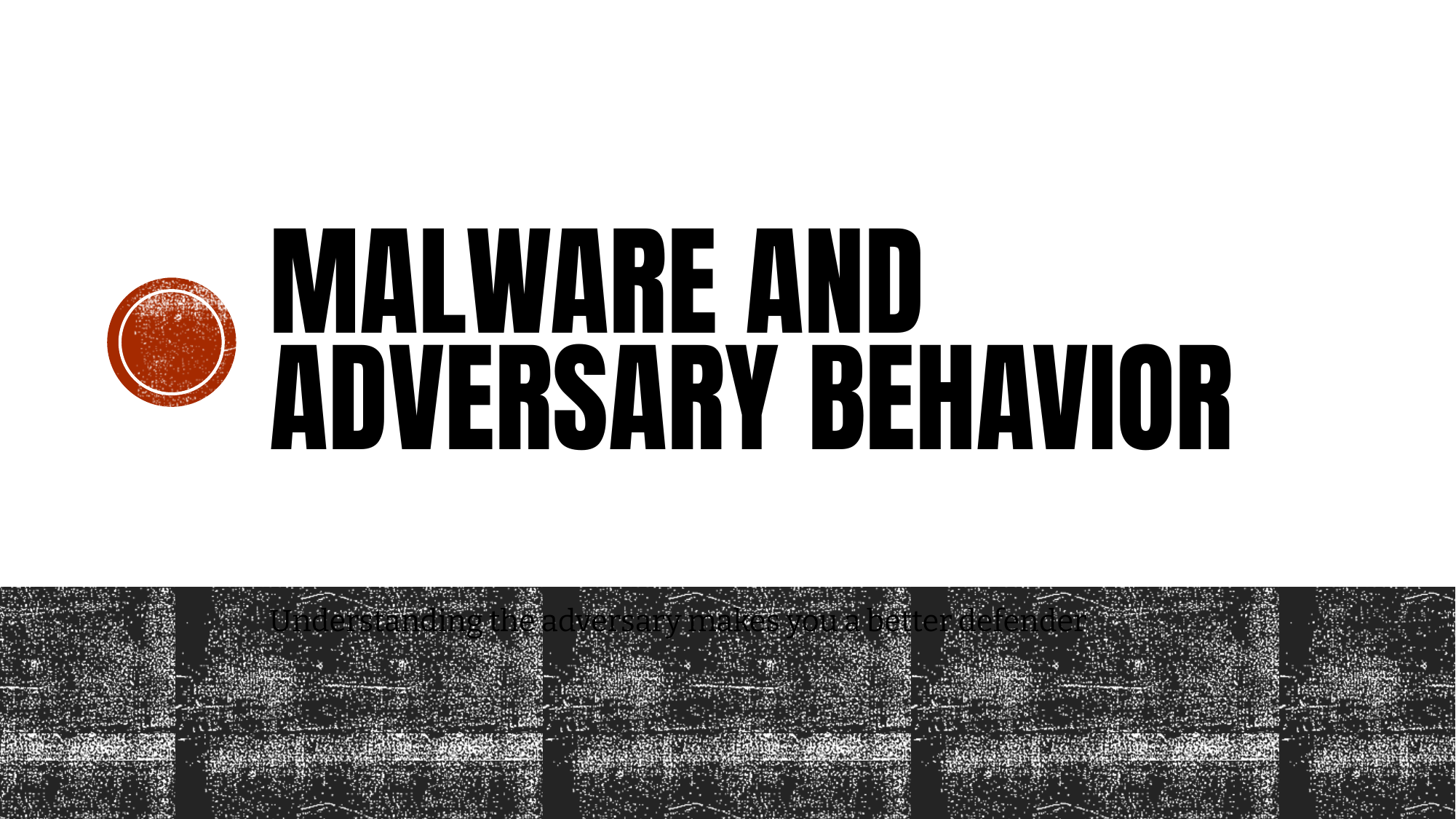

# Malware and Adversary Behavior
Understanding the adversary makes you a better defender